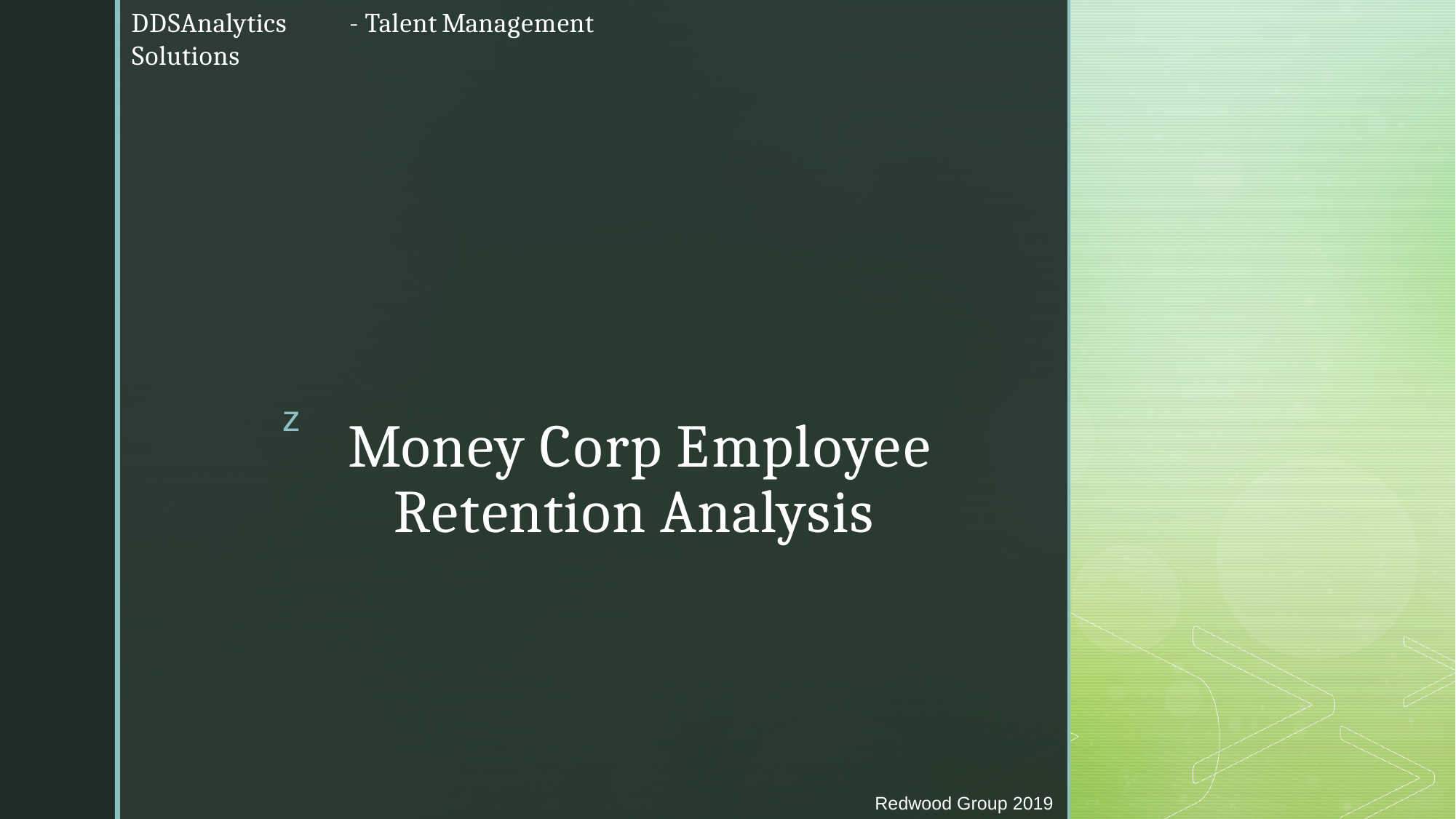

DDSAnalytics	- Talent Management Solutions
# Money Corp Employee Retention Analysis
Redwood Group 2019